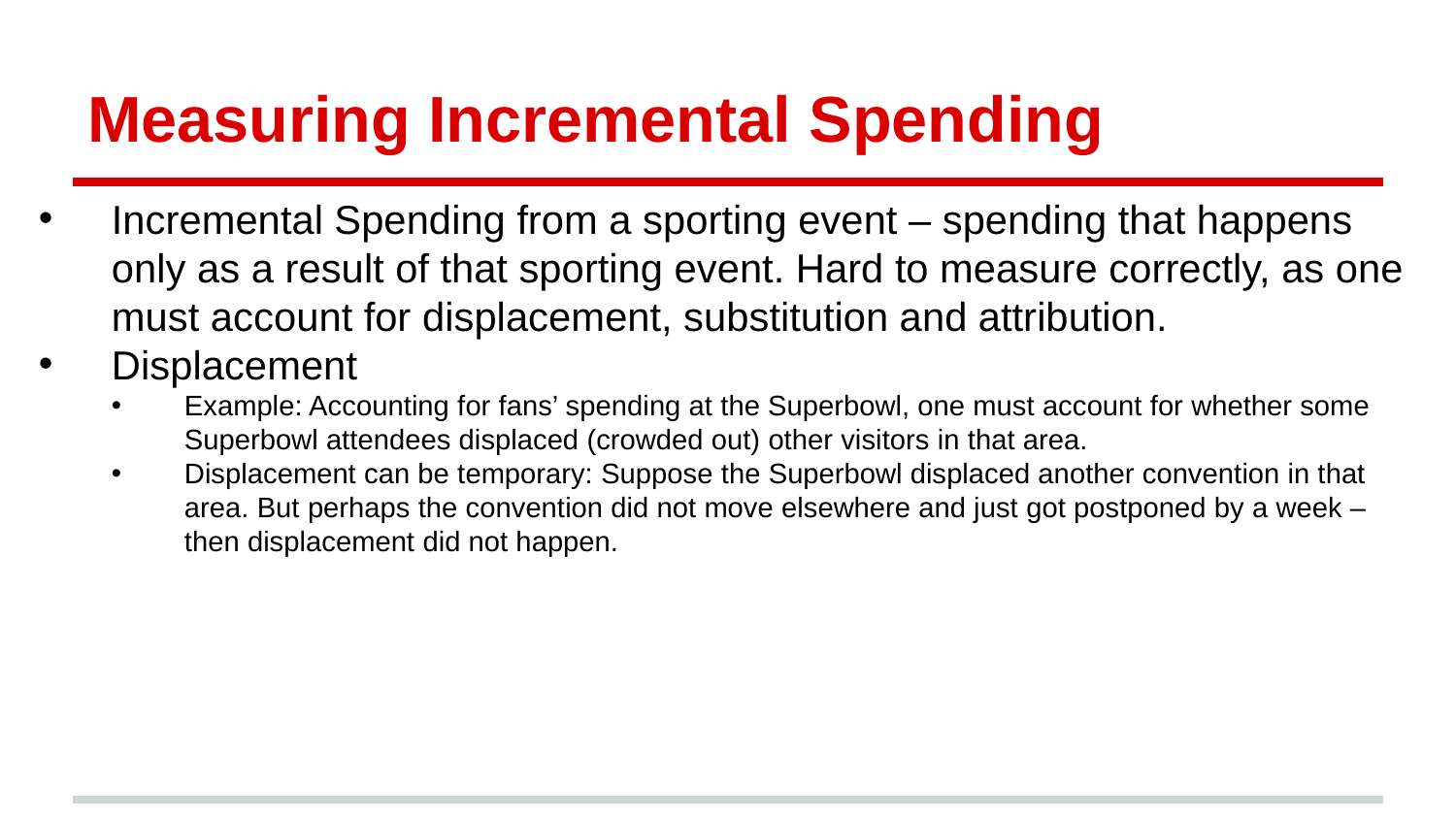

# Measuring Incremental Spending
Incremental Spending from a sporting event – spending that happens only as a result of that sporting event. Hard to measure correctly, as one must account for displacement, substitution and attribution.
Displacement
Example: Accounting for fans’ spending at the Superbowl, one must account for whether some Superbowl attendees displaced (crowded out) other visitors in that area.
Displacement can be temporary: Suppose the Superbowl displaced another convention in that area. But perhaps the convention did not move elsewhere and just got postponed by a week – then displacement did not happen.